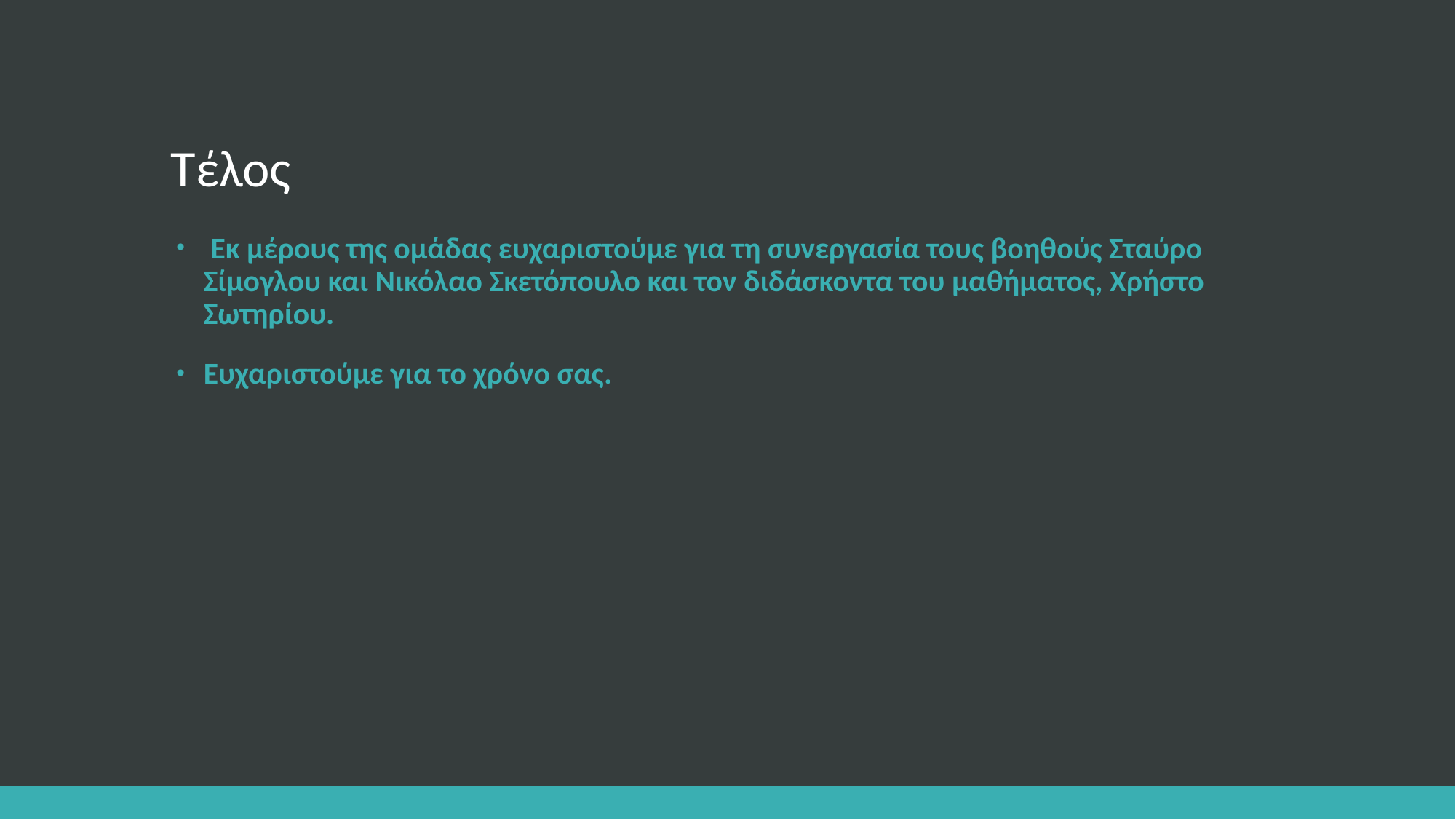

# Τέλος
 Εκ μέρους της ομάδας ευχαριστούμε για τη συνεργασία τους βοηθούς Σταύρο Σίμογλου και Νικόλαο Σκετόπουλο και τον διδάσκοντα του μαθήματος, Χρήστο Σωτηρίου.
Ευχαριστούμε για το χρόνο σας.